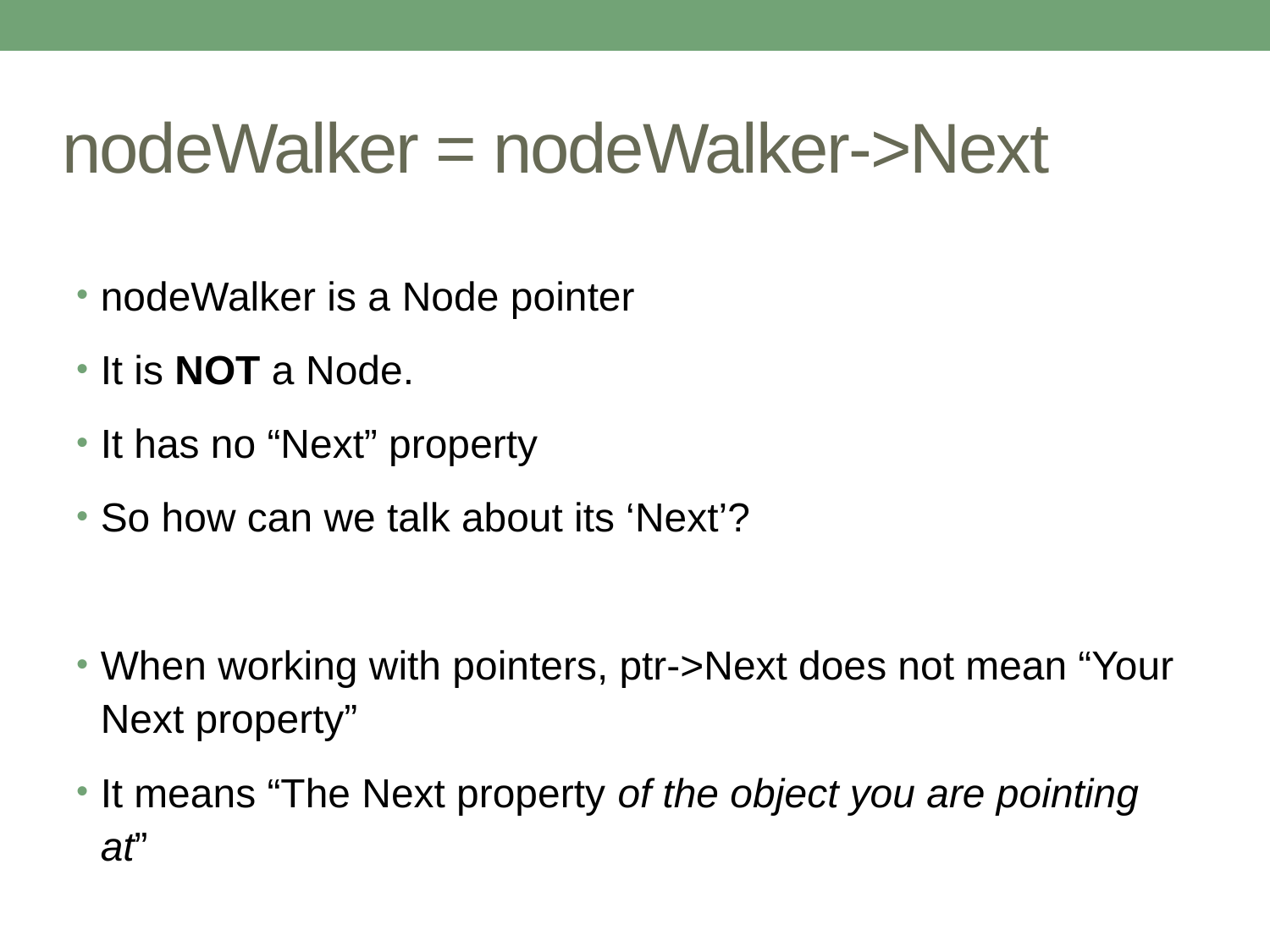

# nodeWalker = nodeWalker->Next
nodeWalker is a Node pointer
It is NOT a Node.
It has no “Next” property
So how can we talk about its ‘Next’?

When working with pointers, ptr->Next does not mean “Your Next property”
It means “The Next property of the object you are pointing at”